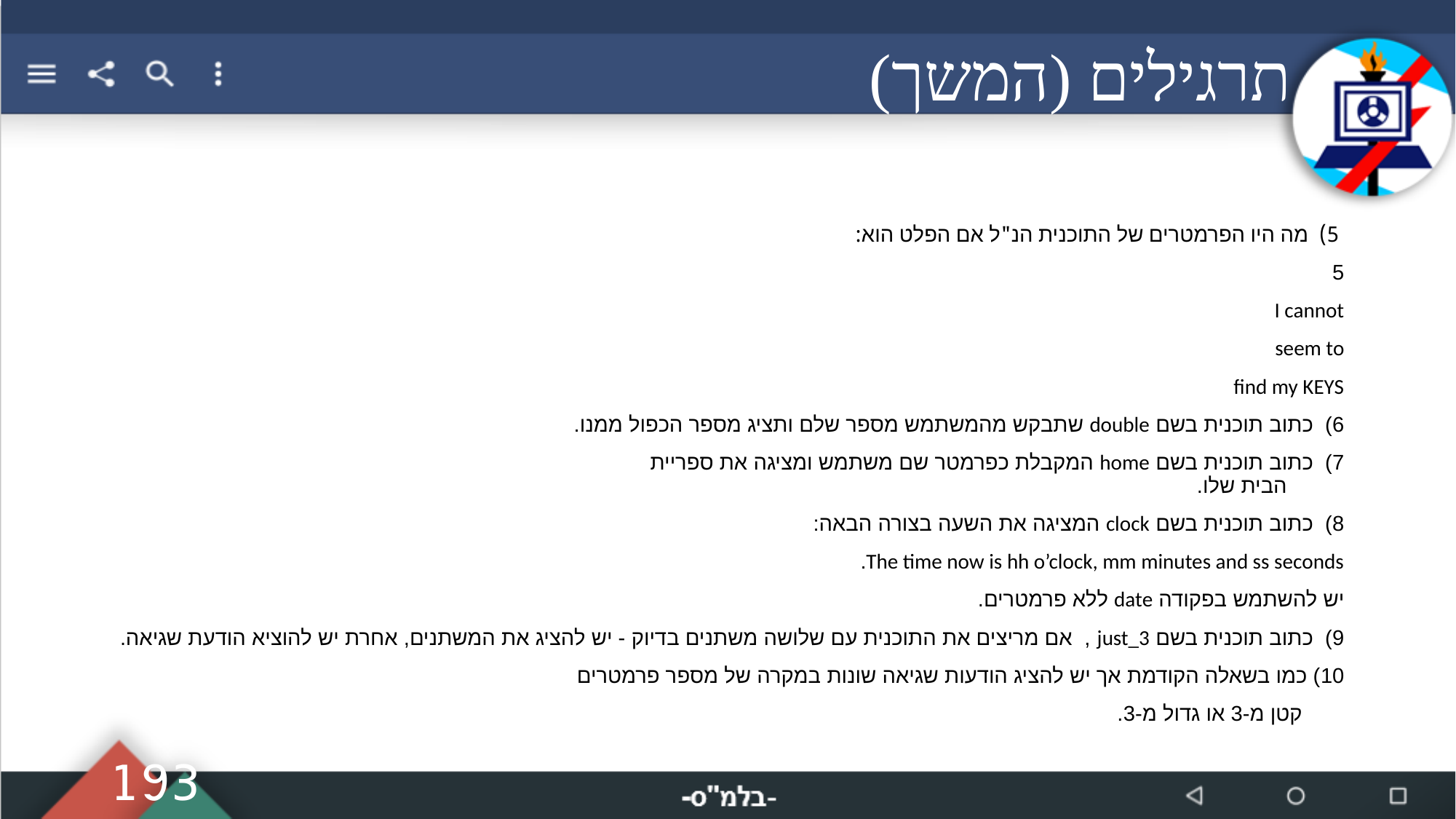

# תרגילים (המשך)
 5)  מה היו הפרמטרים של התוכנית הנ"ל אם הפלט הוא:
5
I cannot
seem to
find my KEYS
6)  כתוב תוכנית בשם double שתבקש מהמשתמש מספר שלם ותציג מספר הכפול ממנו.
7)  כתוב תוכנית בשם home המקבלת כפרמטר שם משתמש ומציגה את ספריית
     הבית שלו.
8)  כתוב תוכנית בשם clock המציגה את השעה בצורה הבאה:
The time now is hh o’clock, mm minutes and ss seconds.
יש להשתמש בפקודה date ללא פרמטרים.
9)  כתוב תוכנית בשם just_3 ,  אם מריצים את התוכנית עם שלושה משתנים בדיוק - יש להציג את המשתנים, אחרת יש להוציא הודעת שגיאה.
10) כמו בשאלה הקודמת אך יש להציג הודעות שגיאה שונות במקרה של מספר פרמטרים
       קטן מ-3 או גדול מ-3.

193